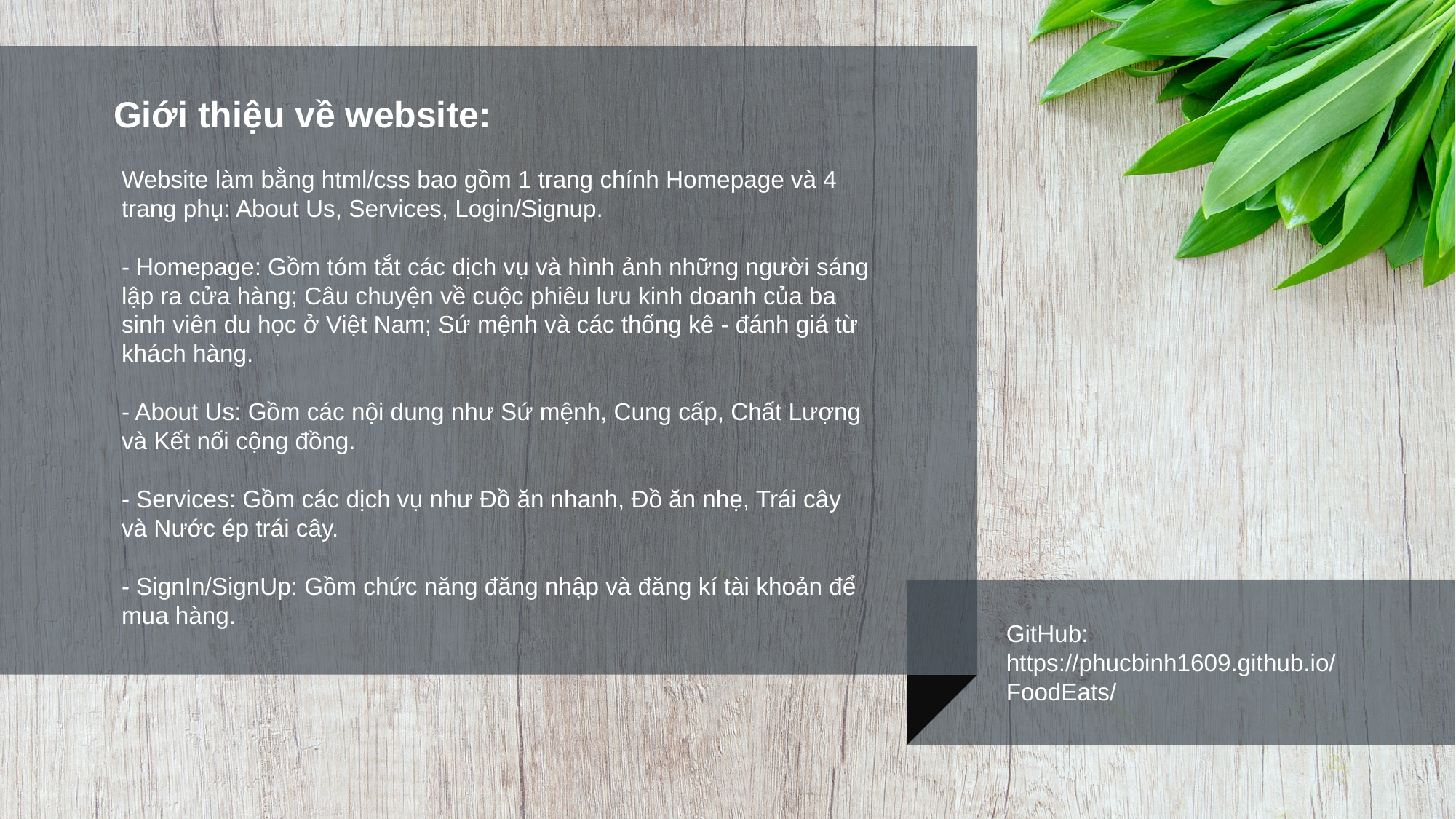

Website làm bằng html/css bao gồm 1 trang chính Homepage và 4 trang phụ: About Us, Services, Login/Signup.

- Homepage: Gồm tóm tắt các dịch vụ và hình ảnh những người sáng lập ra cửa hàng; Câu chuyện về cuộc phiêu lưu kinh doanh của ba sinh viên du học ở Việt Nam; Sứ mệnh và các thống kê - đánh giá từ khách hàng.

- About Us: Gồm các nội dung như Sứ mệnh, Cung cấp, Chất Lượng và Kết nối cộng đồng.

- Services: Gồm các dịch vụ như Đồ ăn nhanh, Đồ ăn nhẹ, Trái cây và Nước ép trái cây.

- SignIn/SignUp: Gồm chức năng đăng nhập và đăng kí tài khoản để mua hàng.
Giới thiệu về website:
GitHub:
https://phucbinh1609.github.io/FoodEats/